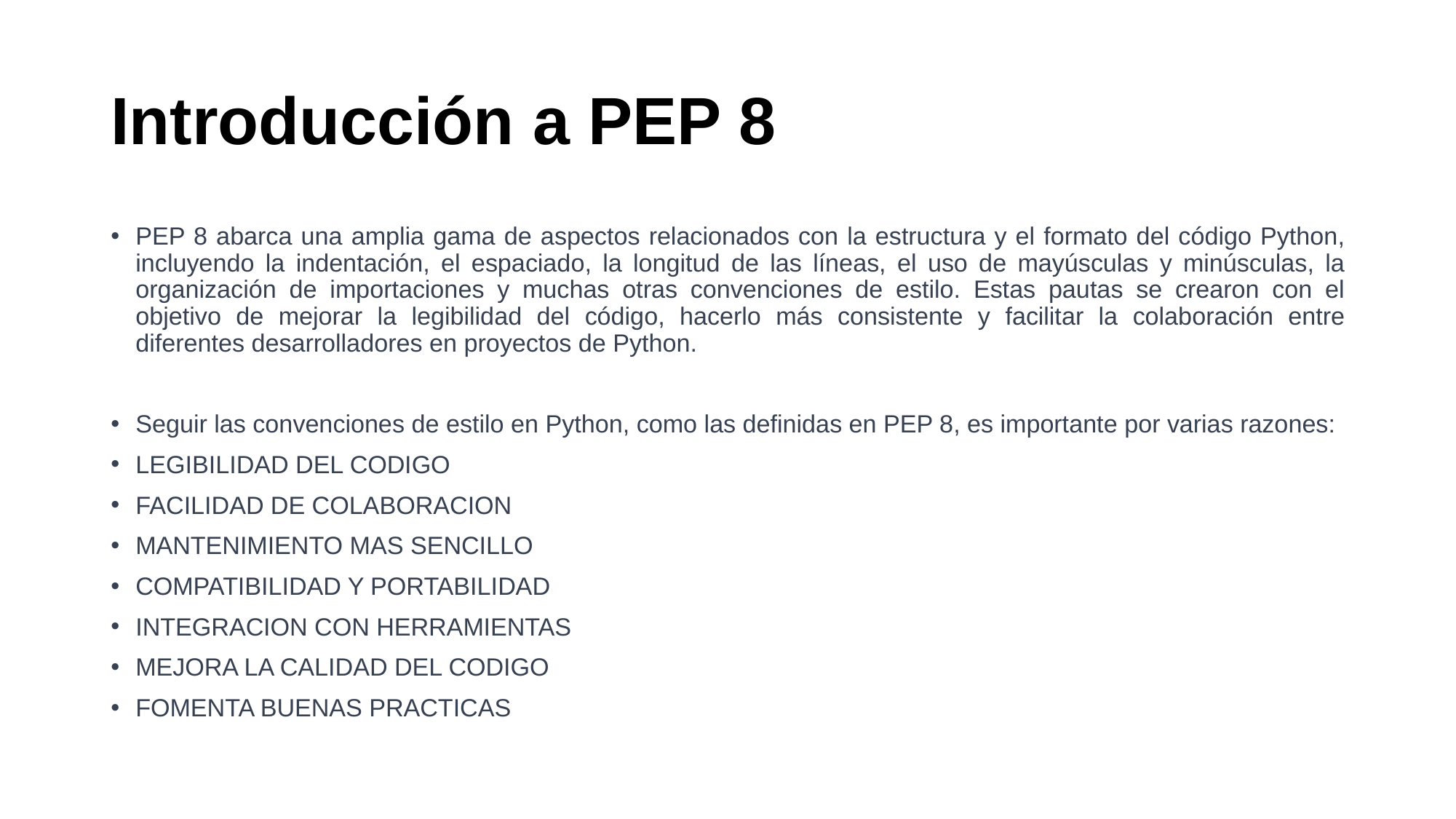

# Introducción a PEP 8
PEP 8 abarca una amplia gama de aspectos relacionados con la estructura y el formato del código Python, incluyendo la indentación, el espaciado, la longitud de las líneas, el uso de mayúsculas y minúsculas, la organización de importaciones y muchas otras convenciones de estilo. Estas pautas se crearon con el objetivo de mejorar la legibilidad del código, hacerlo más consistente y facilitar la colaboración entre diferentes desarrolladores en proyectos de Python.

Seguir las convenciones de estilo en Python, como las definidas en PEP 8, es importante por varias razones:
LEGIBILIDAD DEL CODIGO
FACILIDAD DE COLABORACION
MANTENIMIENTO MAS SENCILLO
COMPATIBILIDAD Y PORTABILIDAD
INTEGRACION CON HERRAMIENTAS
MEJORA LA CALIDAD DEL CODIGO
FOMENTA BUENAS PRACTICAS